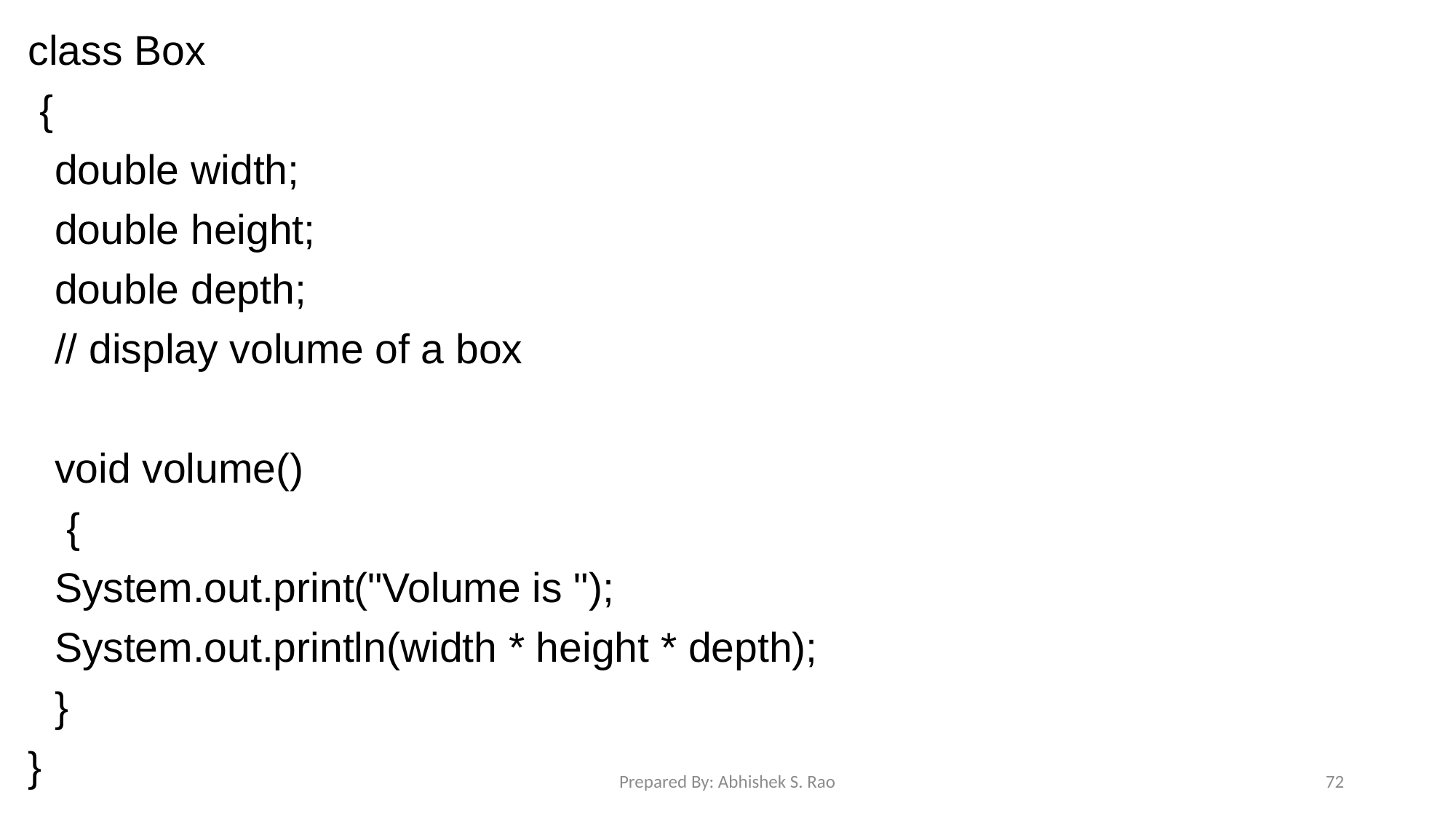

class Box
 {
	double width;
	double height;
	double depth;
	// display volume of a box

	void volume()
	 {
		System.out.print("Volume is ");
		System.out.println(width * height * depth);
	}
}

Prepared By: Abhishek S. Rao
72